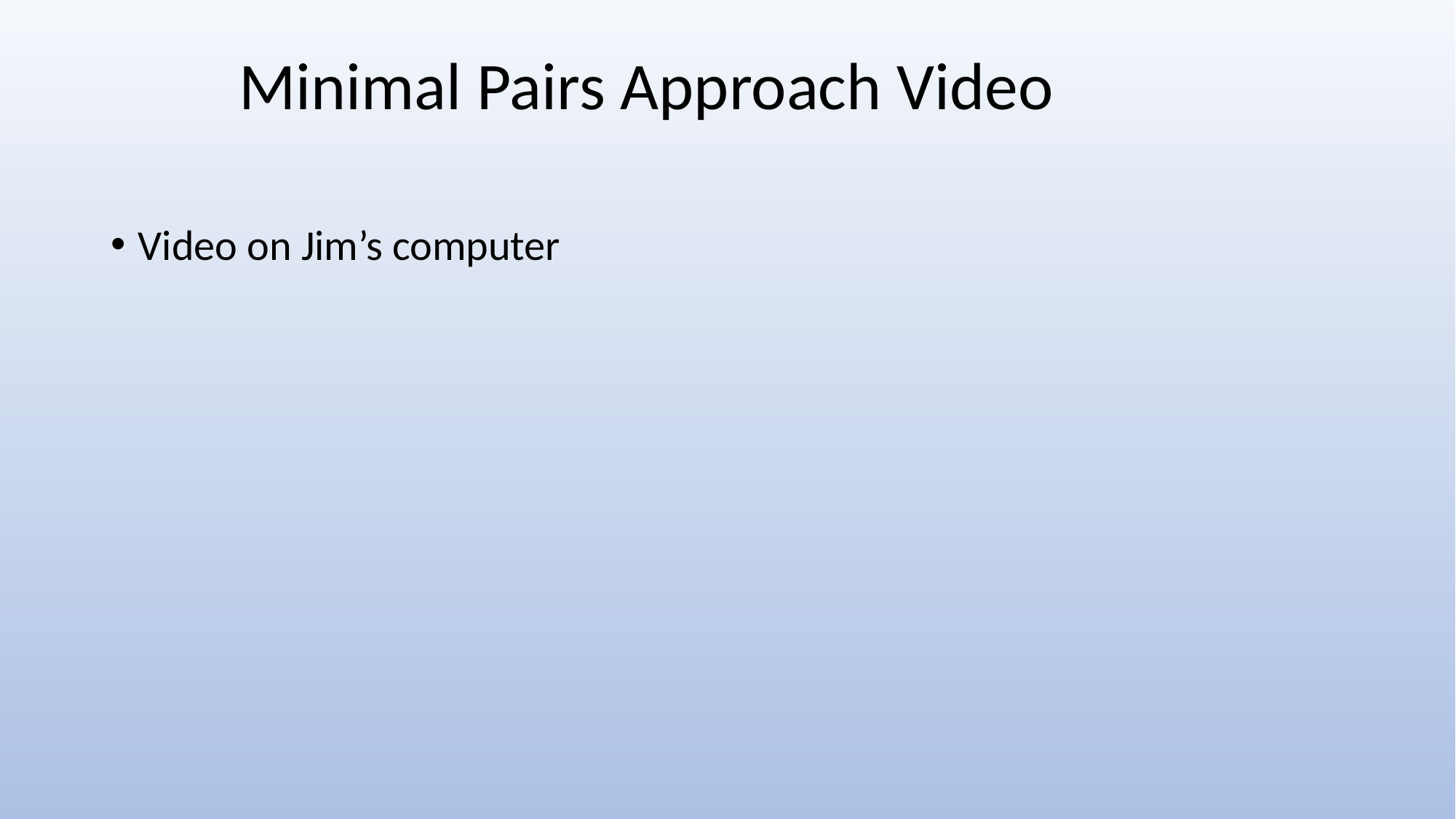

# Minimal Pairs Approach Video
Video on Jim’s computer